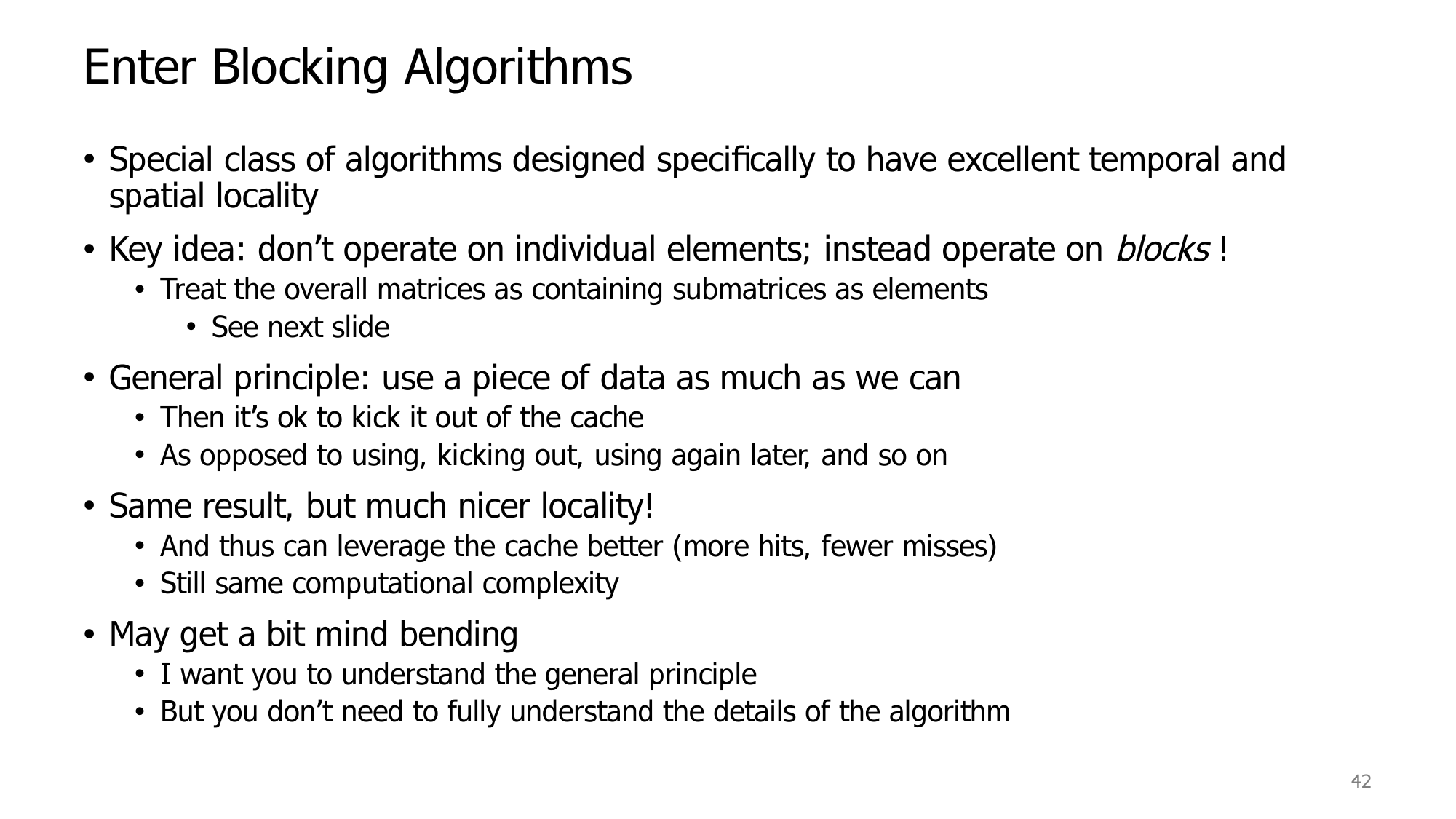

# Enter Blocking Algorithms
Special class of algorithms designed specifically to have excellent temporal and spatial locality
Key idea: don’t operate on individual elements; instead operate on blocks !
Treat the overall matrices as containing submatrices as elements
See next slide
General principle: use a piece of data as much as we can
Then it’s ok to kick it out of the cache
As opposed to using, kicking out, using again later, and so on
Same result, but much nicer locality!
And thus can leverage the cache better (more hits, fewer misses)
Still same computational complexity
May get a bit mind bending
I want you to understand the general principle
But you don’t need to fully understand the details of the algorithm
42